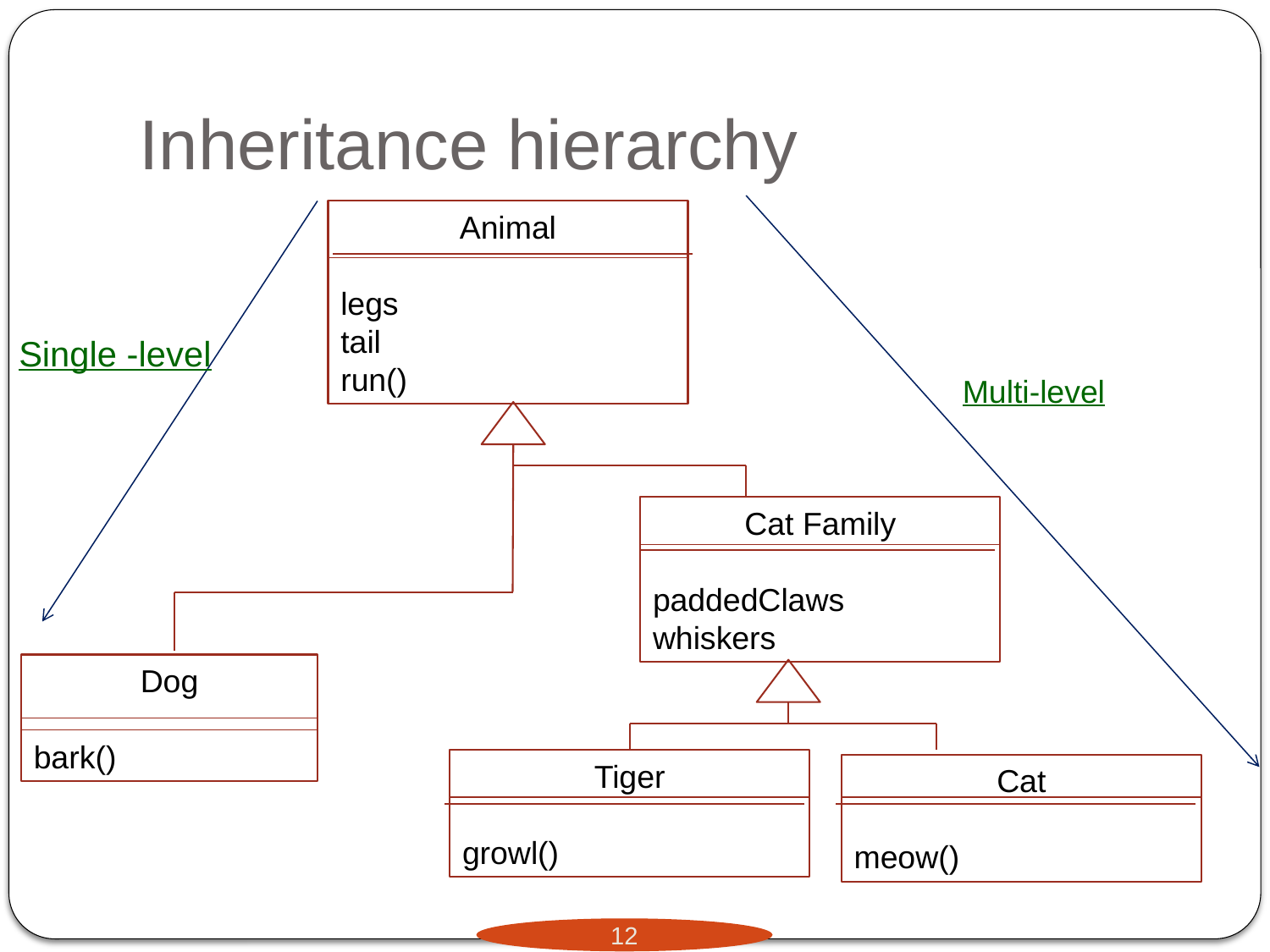

# Inheritance hierarchy
Animal

legs
tail
run()
Single -level
Multi-level

Cat Family

paddedClaws
whiskers
Dog

bark()

Tiger

growl()
Cat

meow()
12